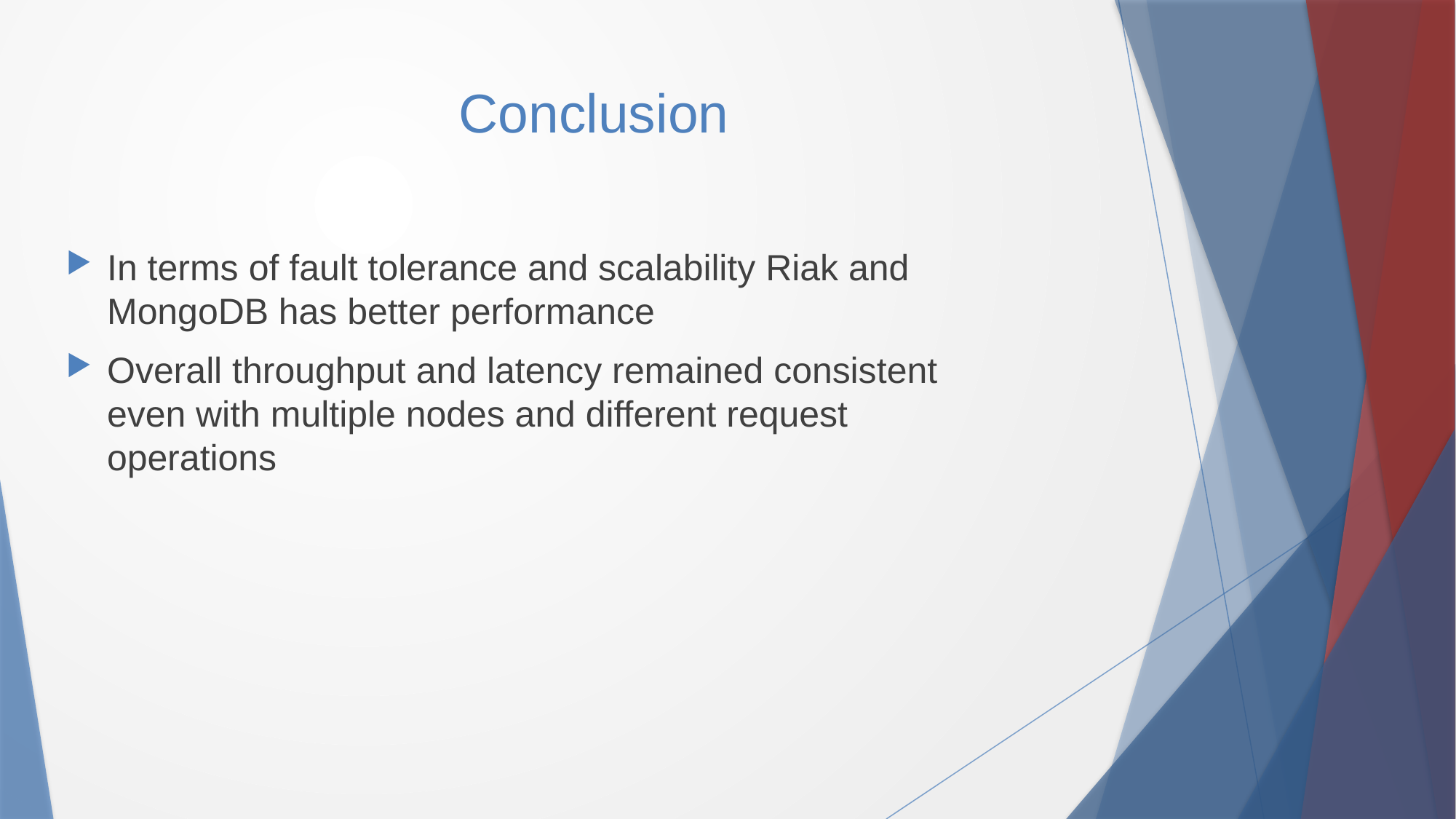

# Conclusion

In terms of fault tolerance and scalability Riak and MongoDB has better performance
Overall throughput and latency remained consistent even with multiple nodes and different request operations